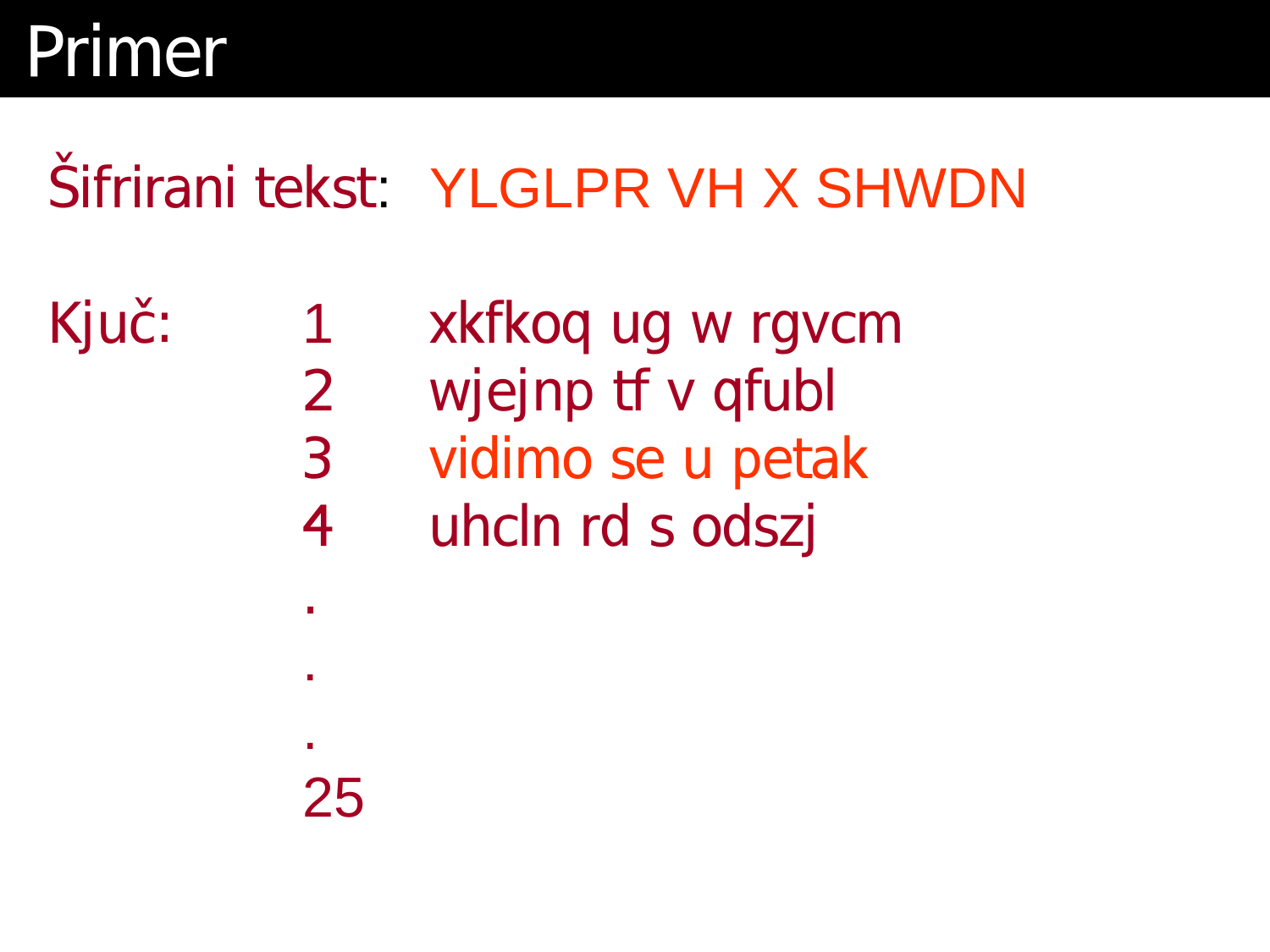

# Primer
Šifrirani tekst: 	YLGLPR VH X SHWDN

Kjuč: 	1	xkfkoq ug w rgvcm
		2	wjejnp tf v qfubl
		3	vidimo se u petak
		4	uhcln rd s odszj
 		.
		.
		.
		25